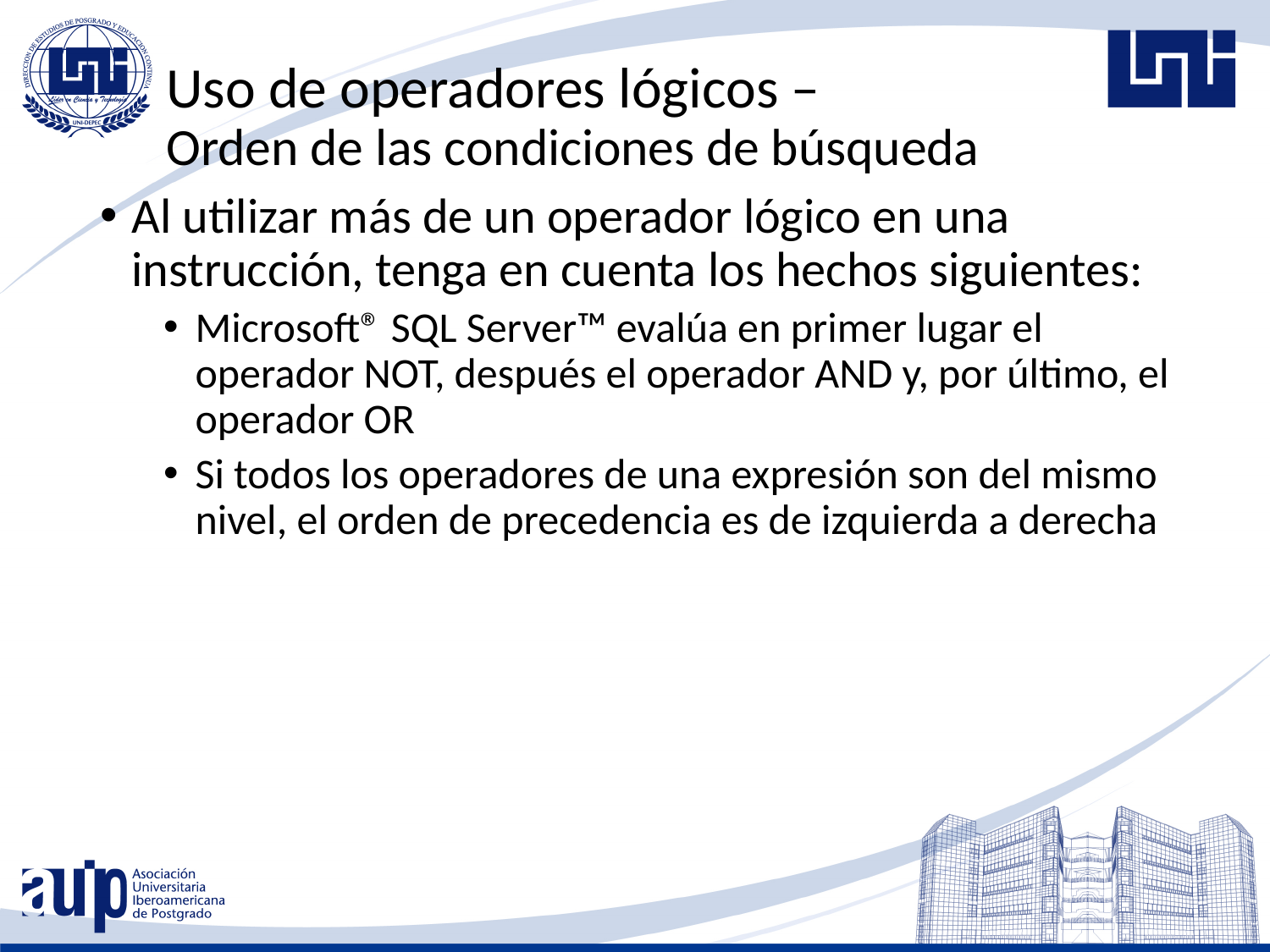

# Uso de operadores lógicos – Orden de las condiciones de búsqueda
Al utilizar más de un operador lógico en una instrucción, tenga en cuenta los hechos siguientes:
Microsoft® SQL Server™ evalúa en primer lugar el operador NOT, después el operador AND y, por último, el operador OR
Si todos los operadores de una expresión son del mismo nivel, el orden de precedencia es de izquierda a derecha